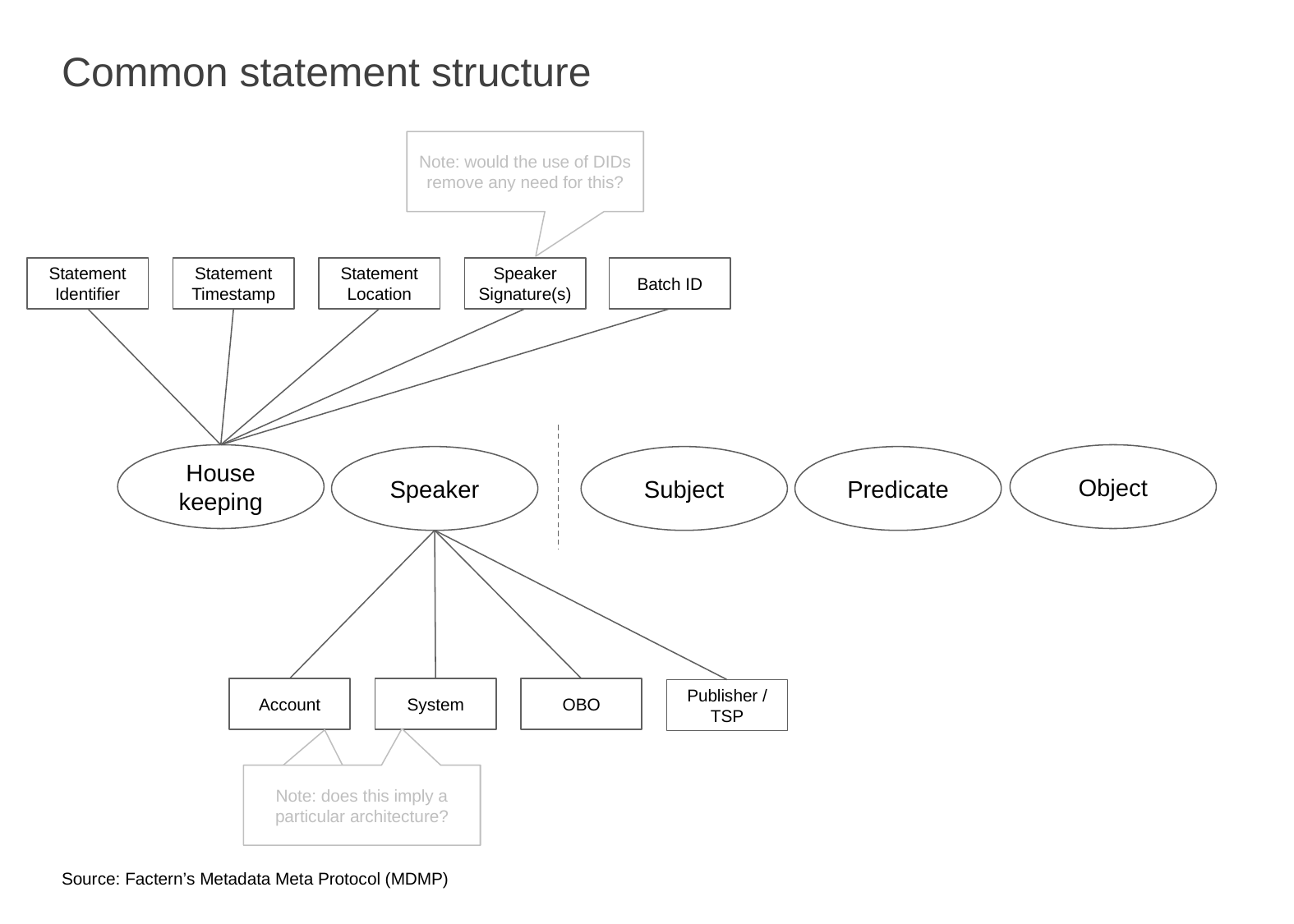

# Common statement structure
Note: would the use of DIDs remove any need for this?
Statement Identifier
Statement Timestamp
Statement Location
Speaker Signature(s)
Batch ID
House keeping
Object
Subject
Predicate
Speaker
Account
System
OBO
Publisher / TSP
Note: does this imply a particular architecture?
Note: does this imply a particular architecture?
Source: Factern’s Metadata Meta Protocol (MDMP)